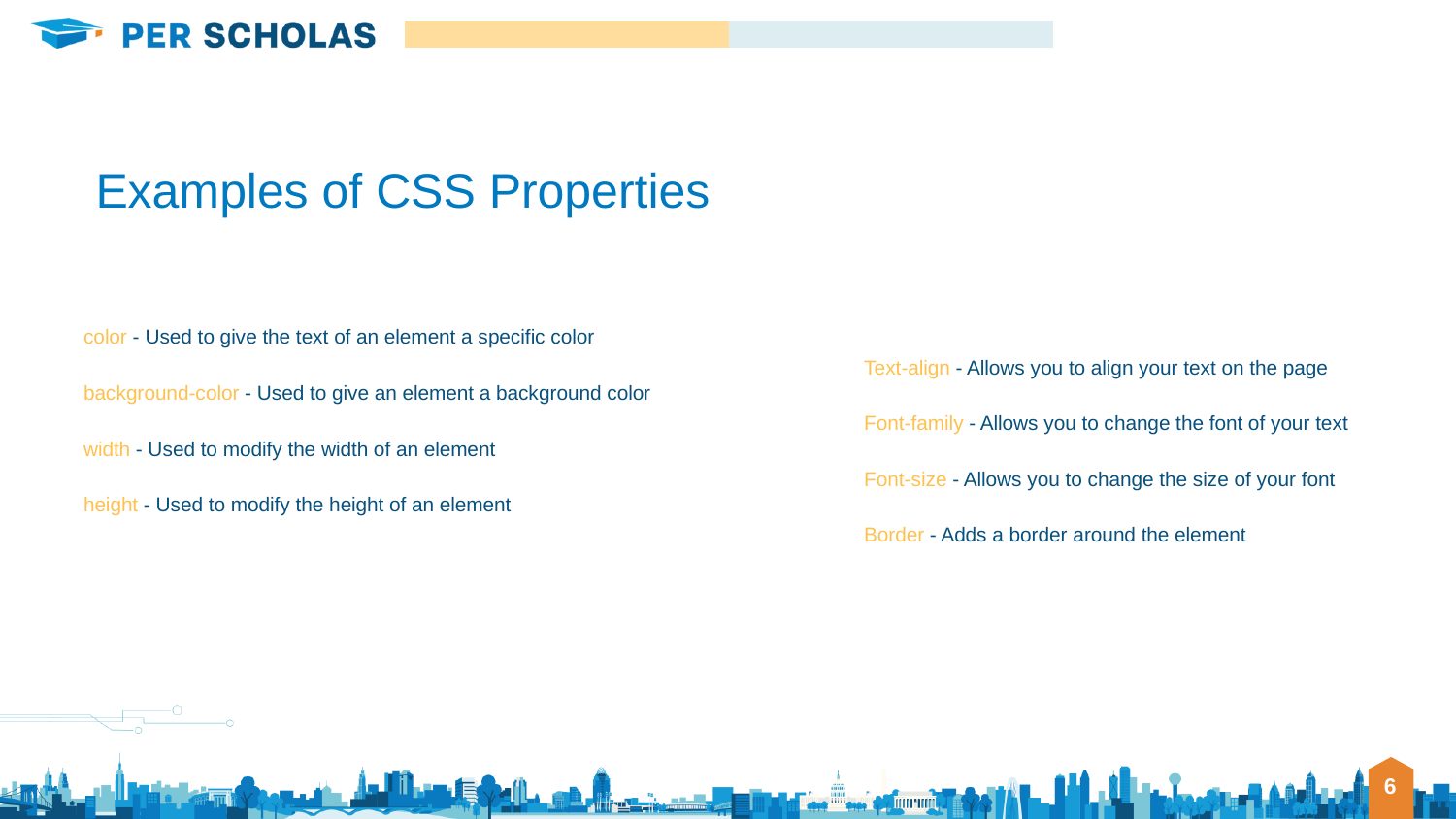

# Examples of CSS Properties
color - Used to give the text of an element a specific color

background-color - Used to give an element a background color

width - Used to modify the width of an element

height - Used to modify the height of an element
Text-align - Allows you to align your text on the page

Font-family - Allows you to change the font of your text

Font-size - Allows you to change the size of your font

Border - Adds a border around the element

6